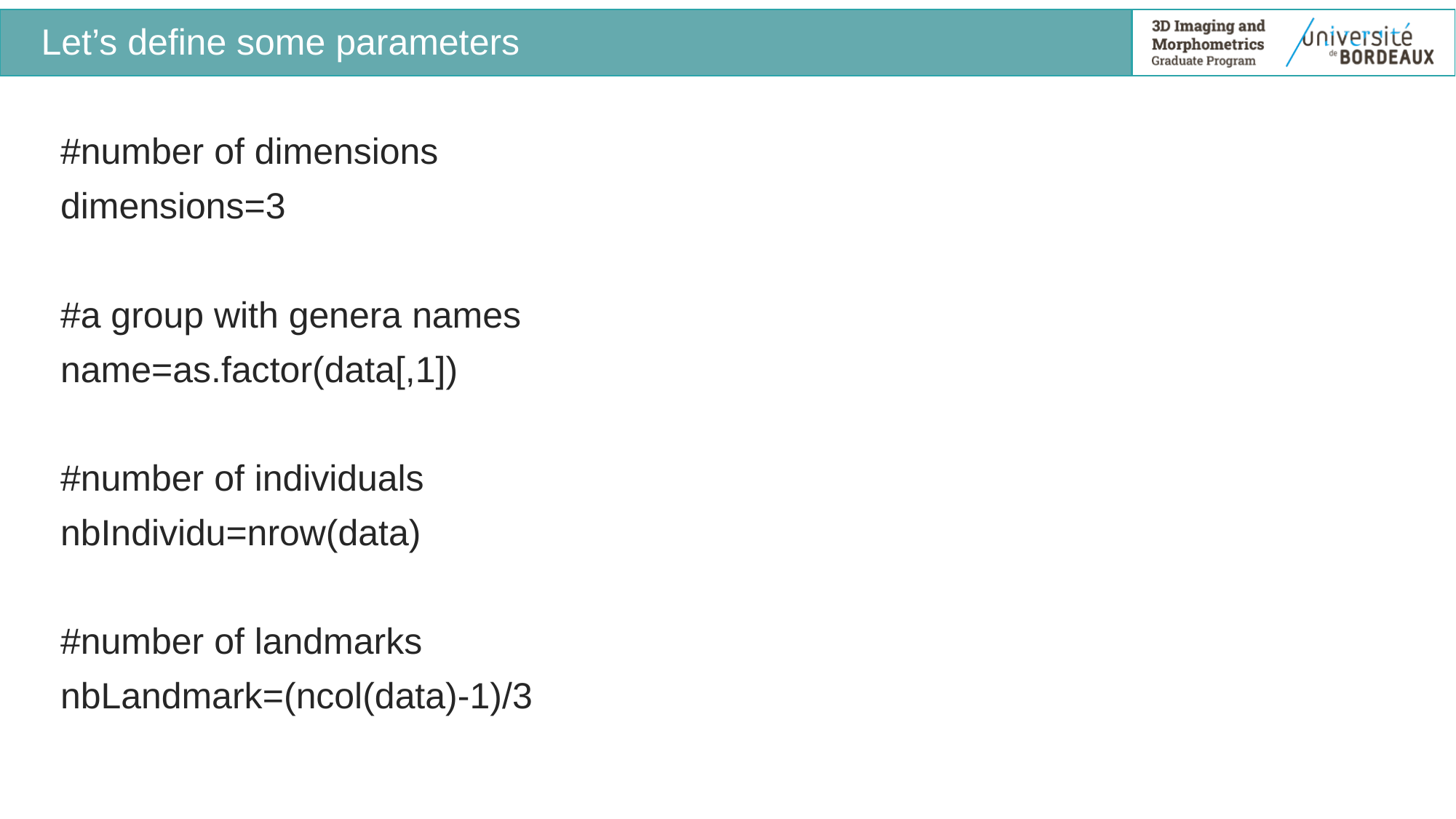

# Let’s define some parameters
#number of dimensions
dimensions=3

#a group with genera names
name=as.factor(data[,1])

#number of individuals
nbIndividu=nrow(data)

#number of landmarks
nbLandmark=(ncol(data)-1)/3